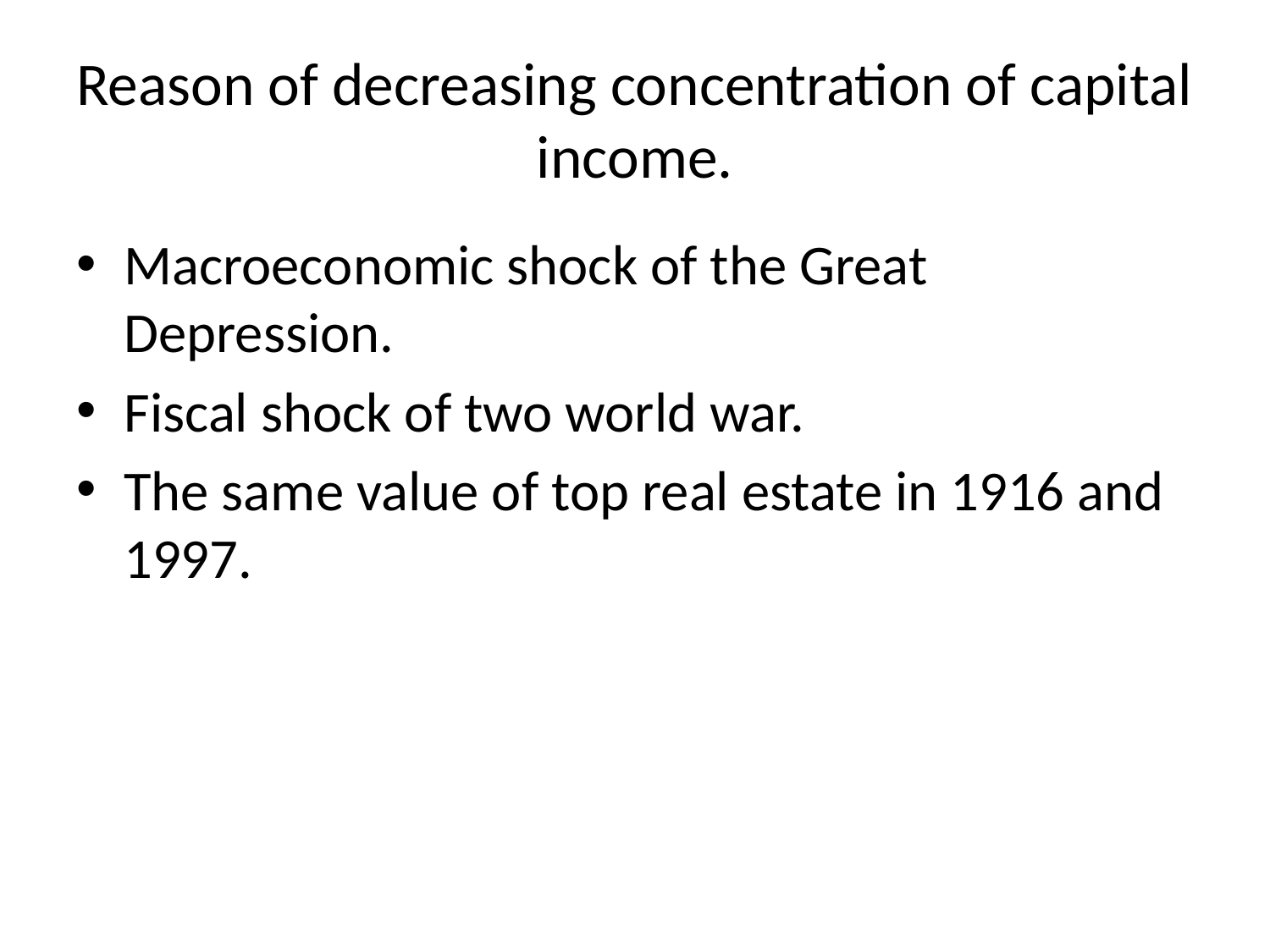

# Reason of decreasing concentration of capital income.
Macroeconomic shock of the Great Depression.
Fiscal shock of two world war.
The same value of top real estate in 1916 and 1997.